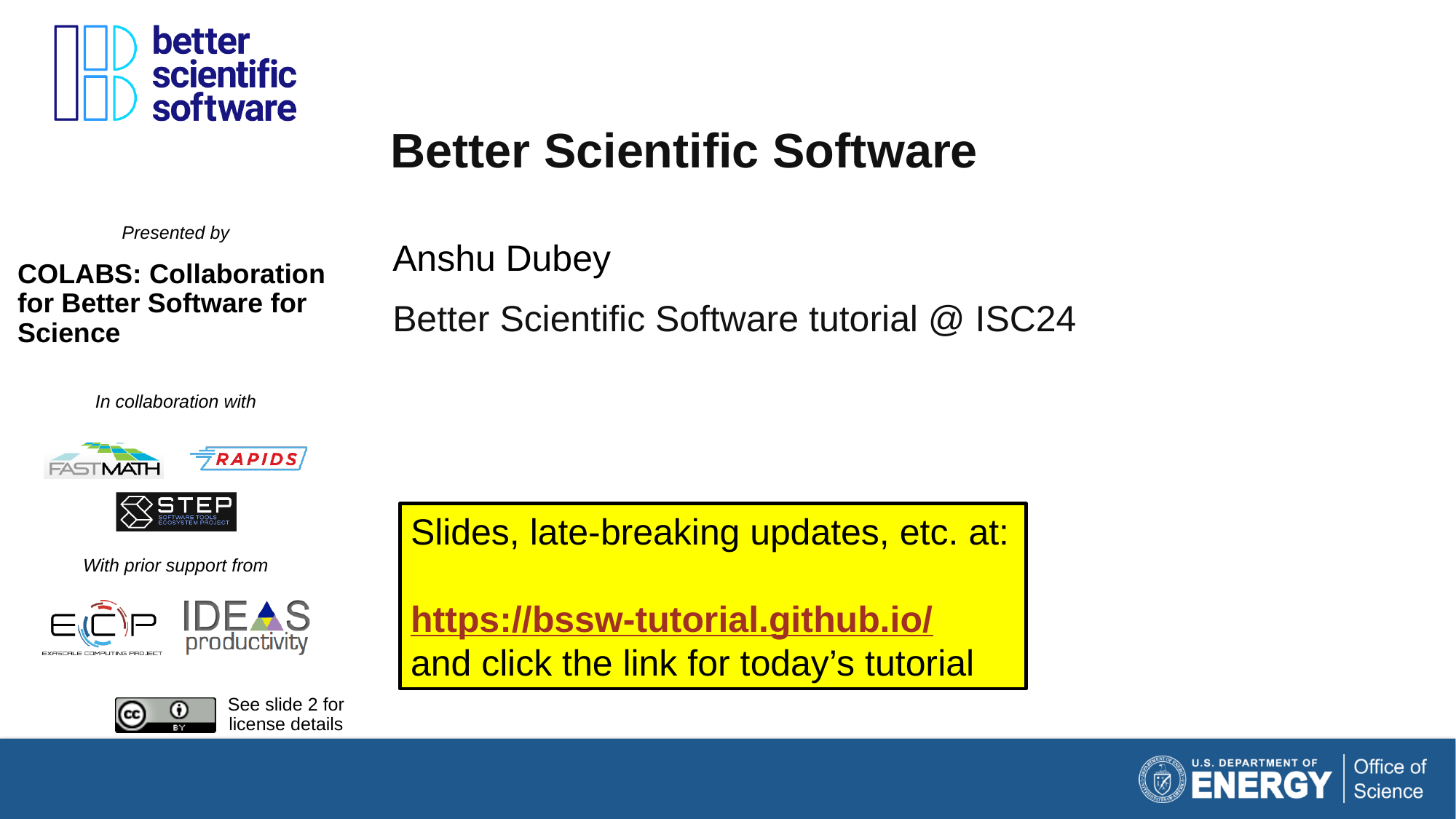

# Better Scientific Software
Anshu Dubey
Better Scientific Software tutorial @ ISC24
Slides, late-breaking updates, etc. at:
https://bssw-tutorial.github.io/
and click the link for today’s tutorial